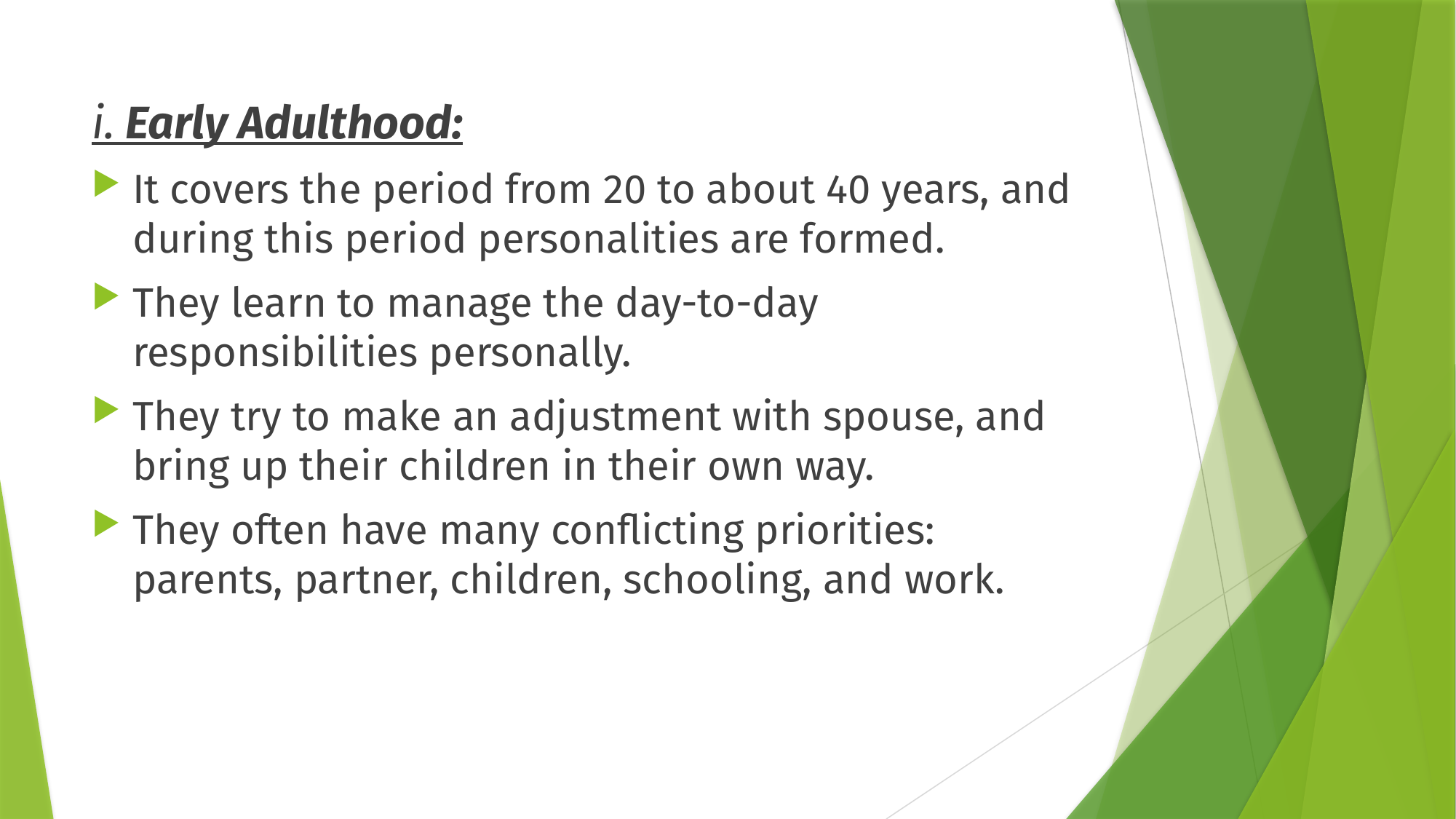

#
i. Early Adulthood:
It covers the period from 20 to about 40 years, and during this period personalities are formed.
They learn to manage the day-to-day responsibilities personally.
They try to make an adjustment with spouse, and bring up their children in their own way.
They often have many conflicting priorities: parents, partner, children, schooling, and work.